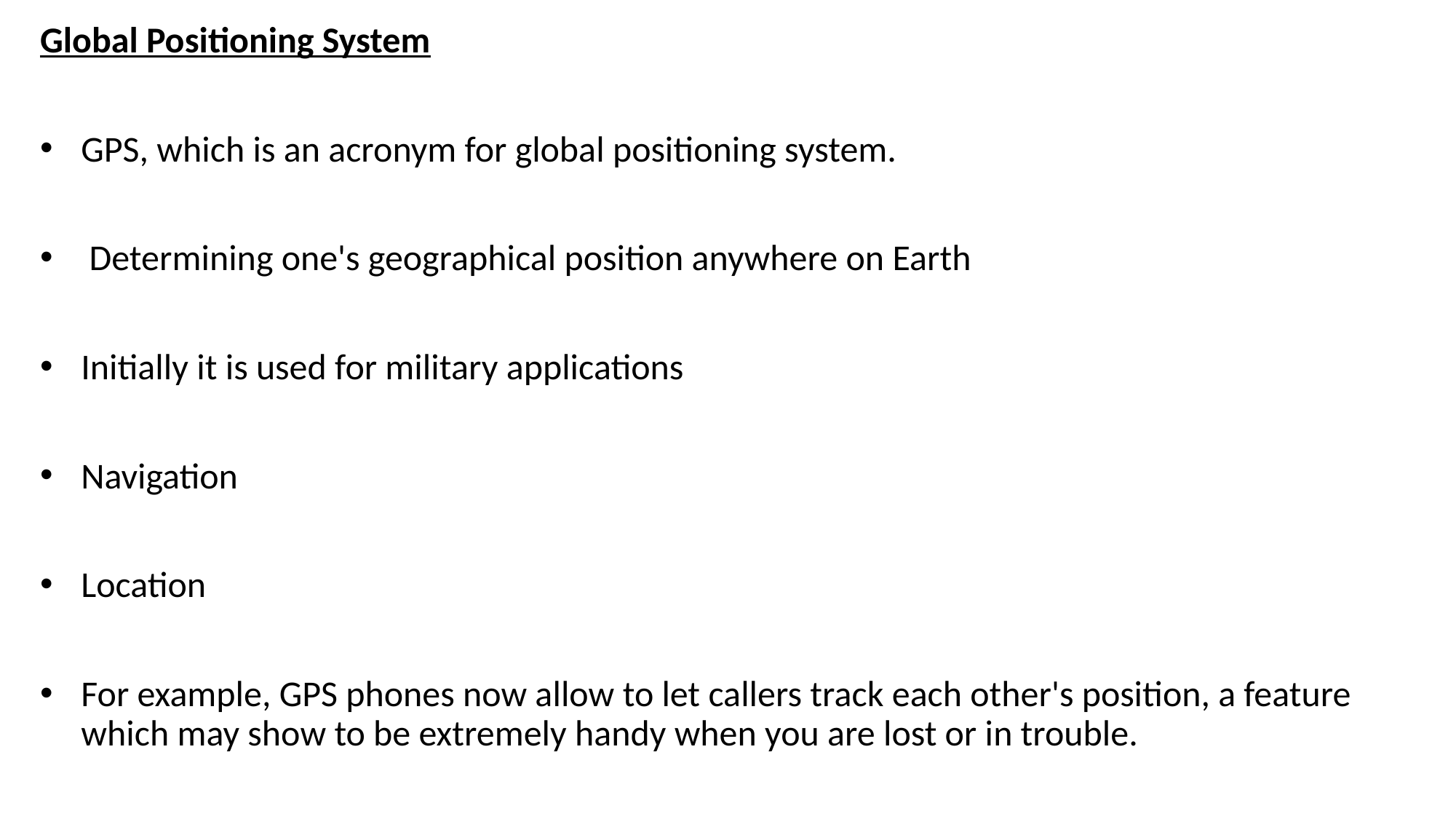

Global Positioning System

GPS, which is an acronym for global positioning system.

 Determining one's geographical position anywhere on Earth

Initially it is used for military applications

Navigation

Location

For example, GPS phones now allow to let callers track each other's position, a feature which may show to be extremely handy when you are lost or in trouble.